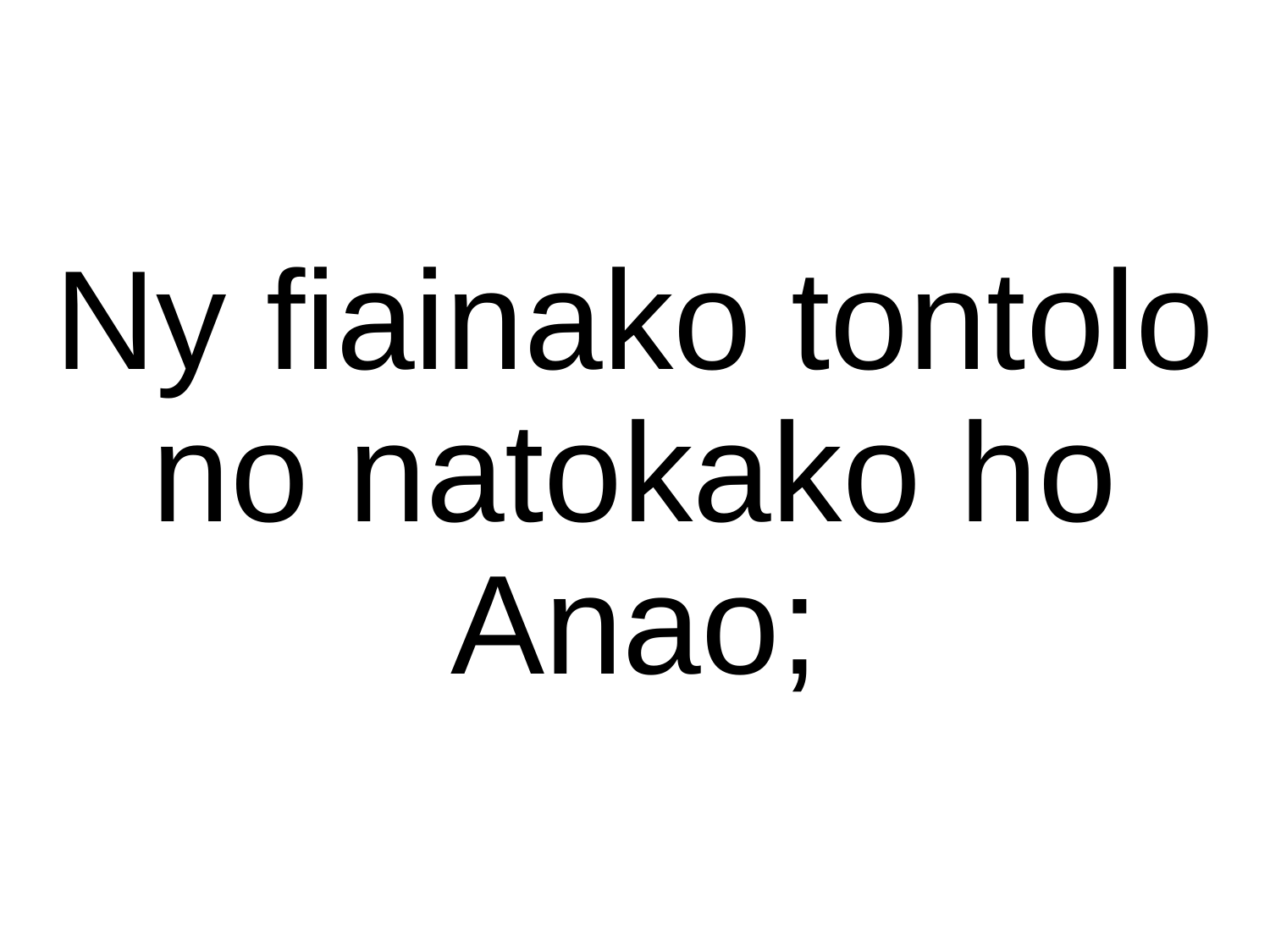

# Ny fiainako tontolo no natokako ho Anao;